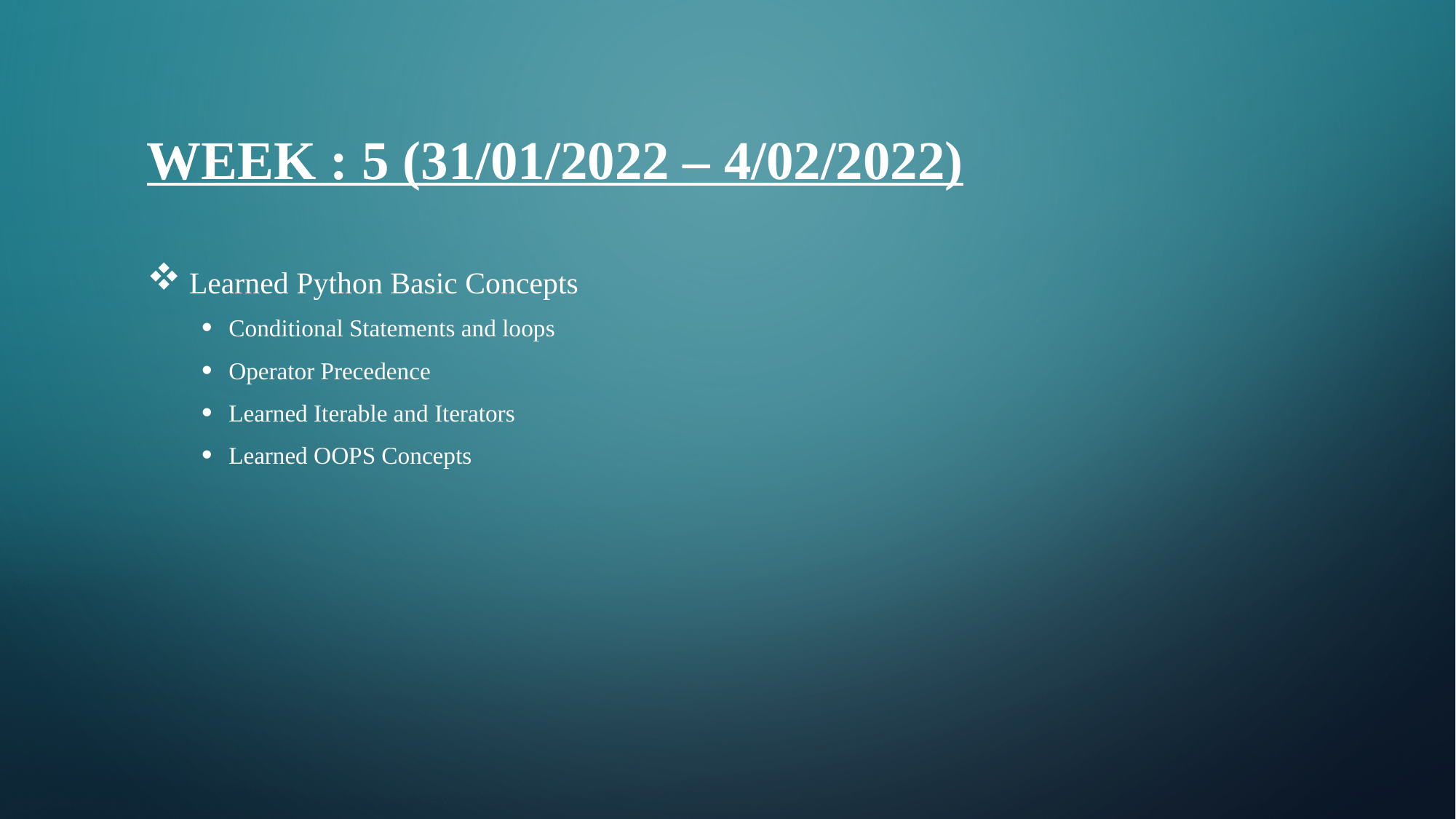

WEEK : 5 (31/01/2022 – 4/02/2022)
 Learned Python Basic Concepts
Conditional Statements and loops
Operator Precedence
Learned Iterable and Iterators
Learned OOPS Concepts